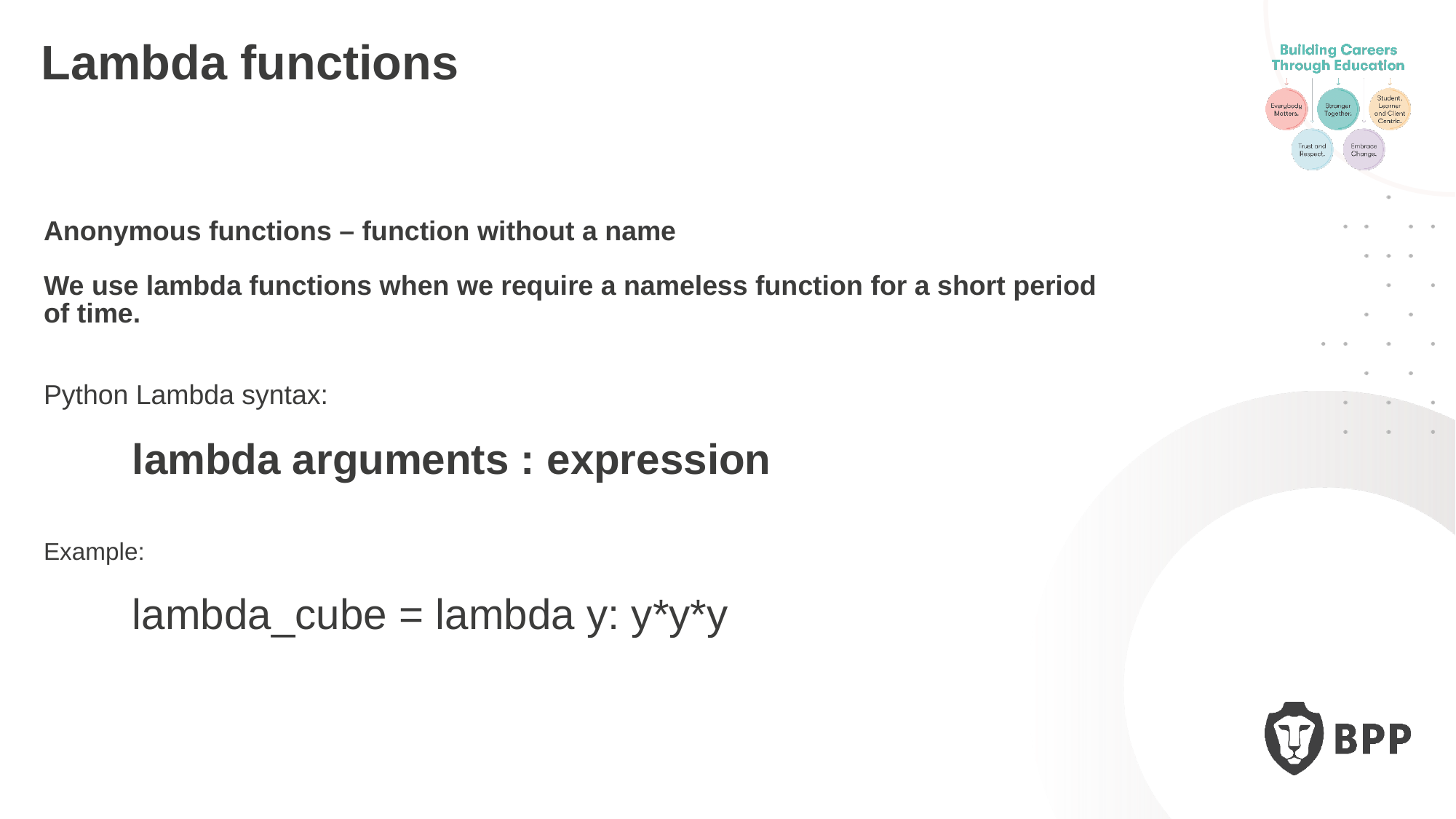

Lambda functions

Anonymous functions – function without a name

We use lambda functions when we require a nameless function for a short period of time.

Python Lambda syntax:

lambda arguments : expression

Example:

lambda_cube = lambda y: y*y*y